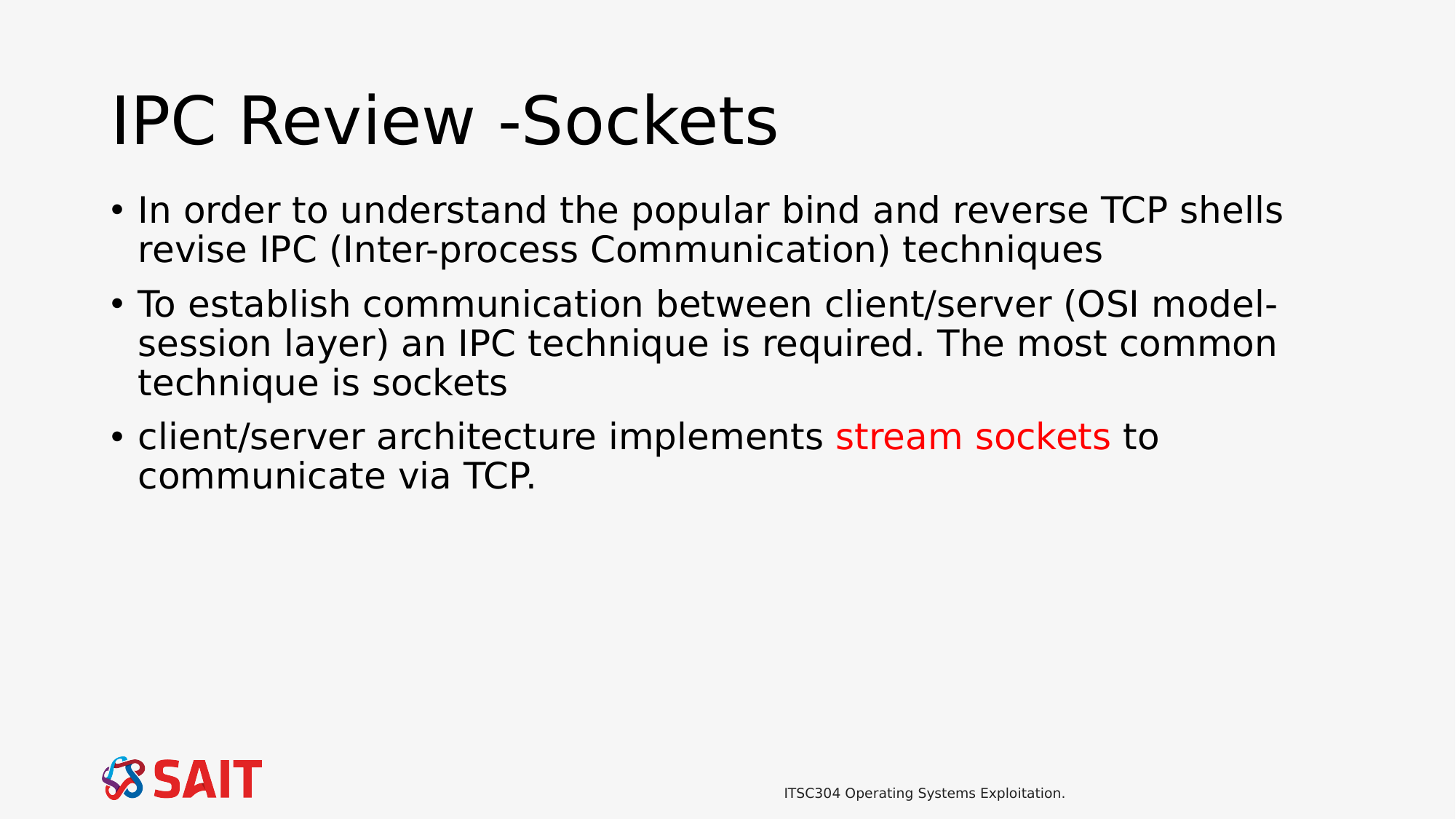

# IPC Review -Sockets
In order to understand the popular bind and reverse TCP shells revise IPC (Inter-process Communication) techniques
To establish communication between client/server (OSI model- session layer) an IPC technique is required. The most common technique is sockets
client/server architecture implements stream sockets to communicate via TCP.

ITSC304 Operating Systems Exploitation.